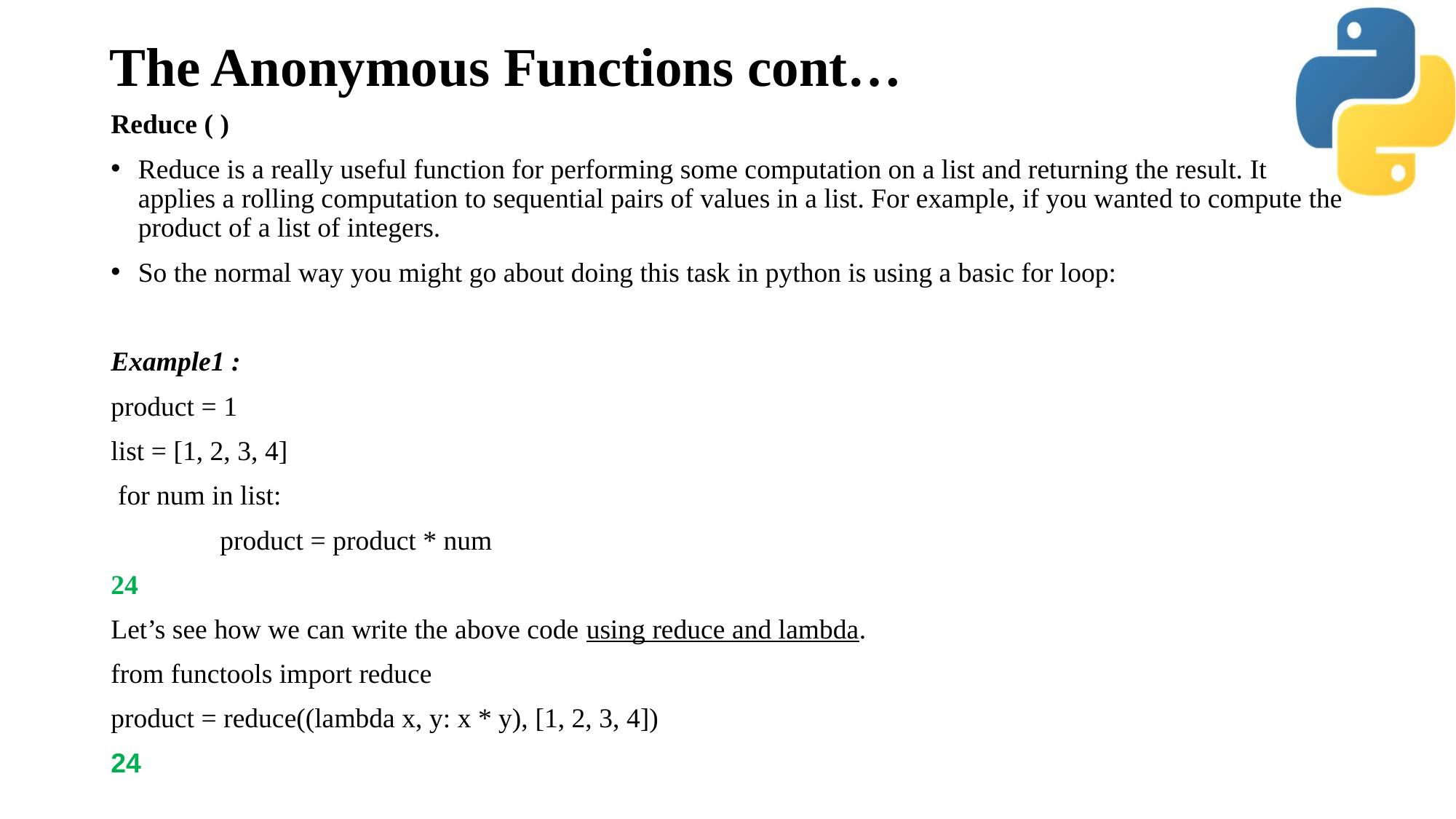

# The Anonymous Functions cont…
Reduce ( )
Reduce is a really useful function for performing some computation on a list and returning the result. It applies a rolling computation to sequential pairs of values in a list. For example, if you wanted to compute the product of a list of integers.
So the normal way you might go about doing this task in python is using a basic for loop:

Example1 :
product = 1
list = [1, 2, 3, 4]
 for num in list:
	product = product * num
24
Let’s see how we can write the above code using reduce and lambda.
from functools import reduce
product = reduce((lambda x, y: x * y), [1, 2, 3, 4])
24